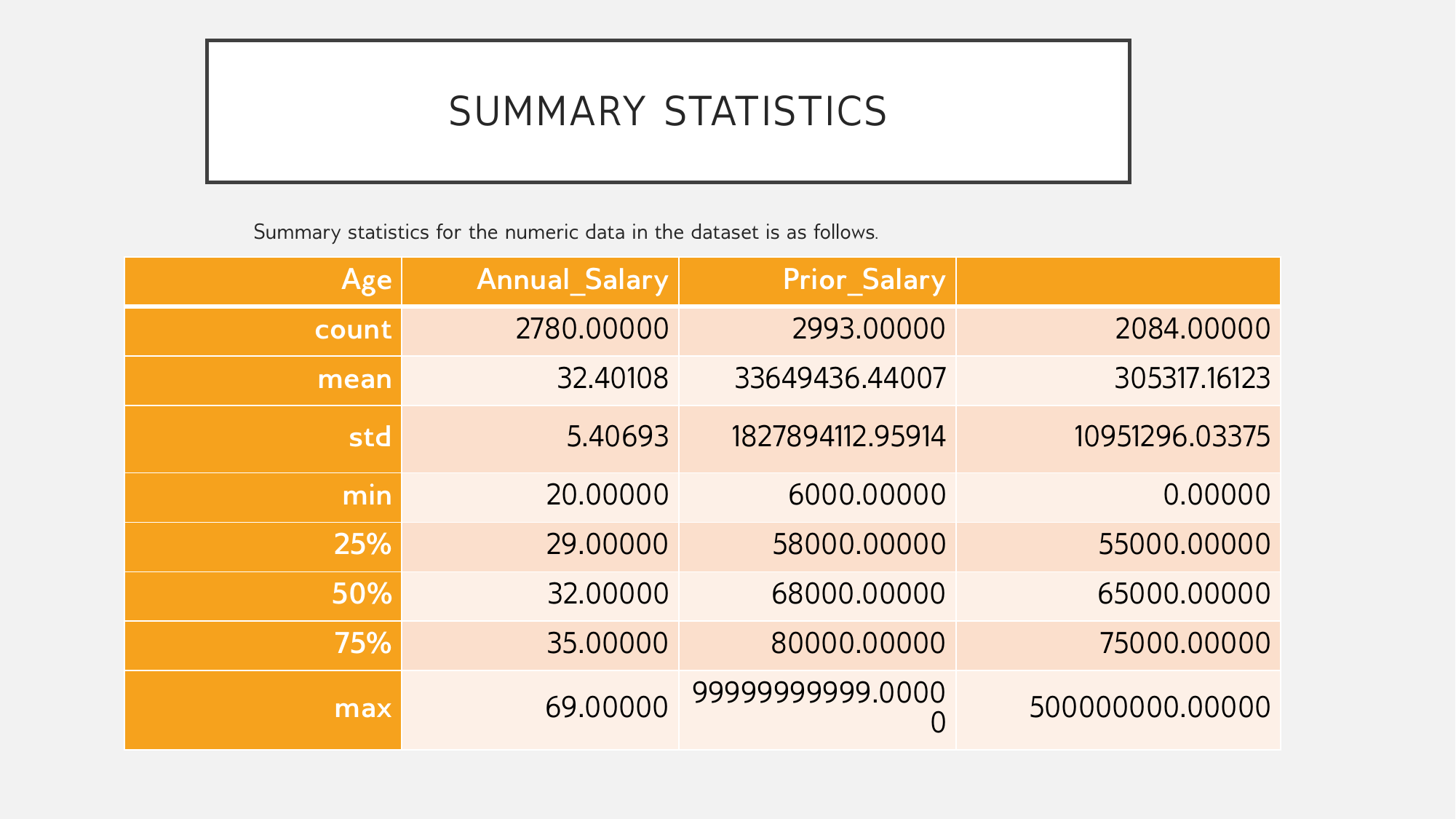

# Summary statistics
Summary statistics for the numeric data in the dataset is as follows.

| Age | Annual\_Salary | Prior\_Salary |  |
| --- | --- | --- | --- |
| count | 2780.00000 | 2993.00000 | 2084.00000 |
| mean | 32.40108 | 33649436.44007 | 305317.16123 |
| std | 5.40693 | 1827894112.95914 | 10951296.03375 |
| min | 20.00000 | 6000.00000 | 0.00000 |
| 25% | 29.00000 | 58000.00000 | 55000.00000 |
| 50% | 32.00000 | 68000.00000 | 65000.00000 |
| 75% | 35.00000 | 80000.00000 | 75000.00000 |
| max | 69.00000 | 99999999999.00000 | 500000000.00000 |